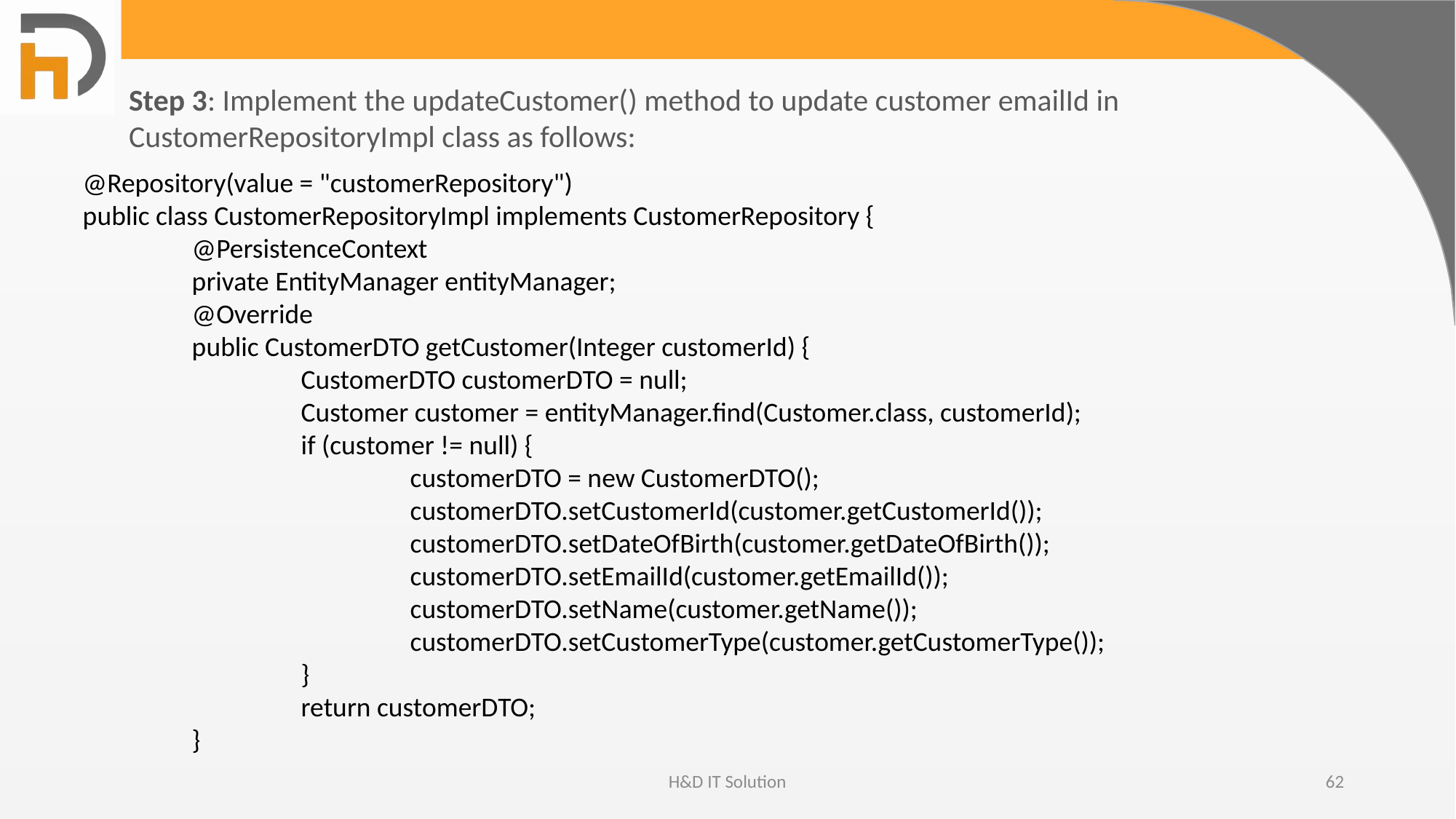

Step 3: Implement the updateCustomer() method to update customer emailId in CustomerRepositoryImpl class as follows:
@Repository(value = "customerRepository")
public class CustomerRepositoryImpl implements CustomerRepository {
	@PersistenceContext
	private EntityManager entityManager;
	@Override
	public CustomerDTO getCustomer(Integer customerId) {
		CustomerDTO customerDTO = null;
		Customer customer = entityManager.find(Customer.class, customerId);
		if (customer != null) {
			customerDTO = new CustomerDTO();
			customerDTO.setCustomerId(customer.getCustomerId());
			customerDTO.setDateOfBirth(customer.getDateOfBirth());
			customerDTO.setEmailId(customer.getEmailId());
			customerDTO.setName(customer.getName());
			customerDTO.setCustomerType(customer.getCustomerType());
		}
		return customerDTO;
	}

H&D IT Solution
62